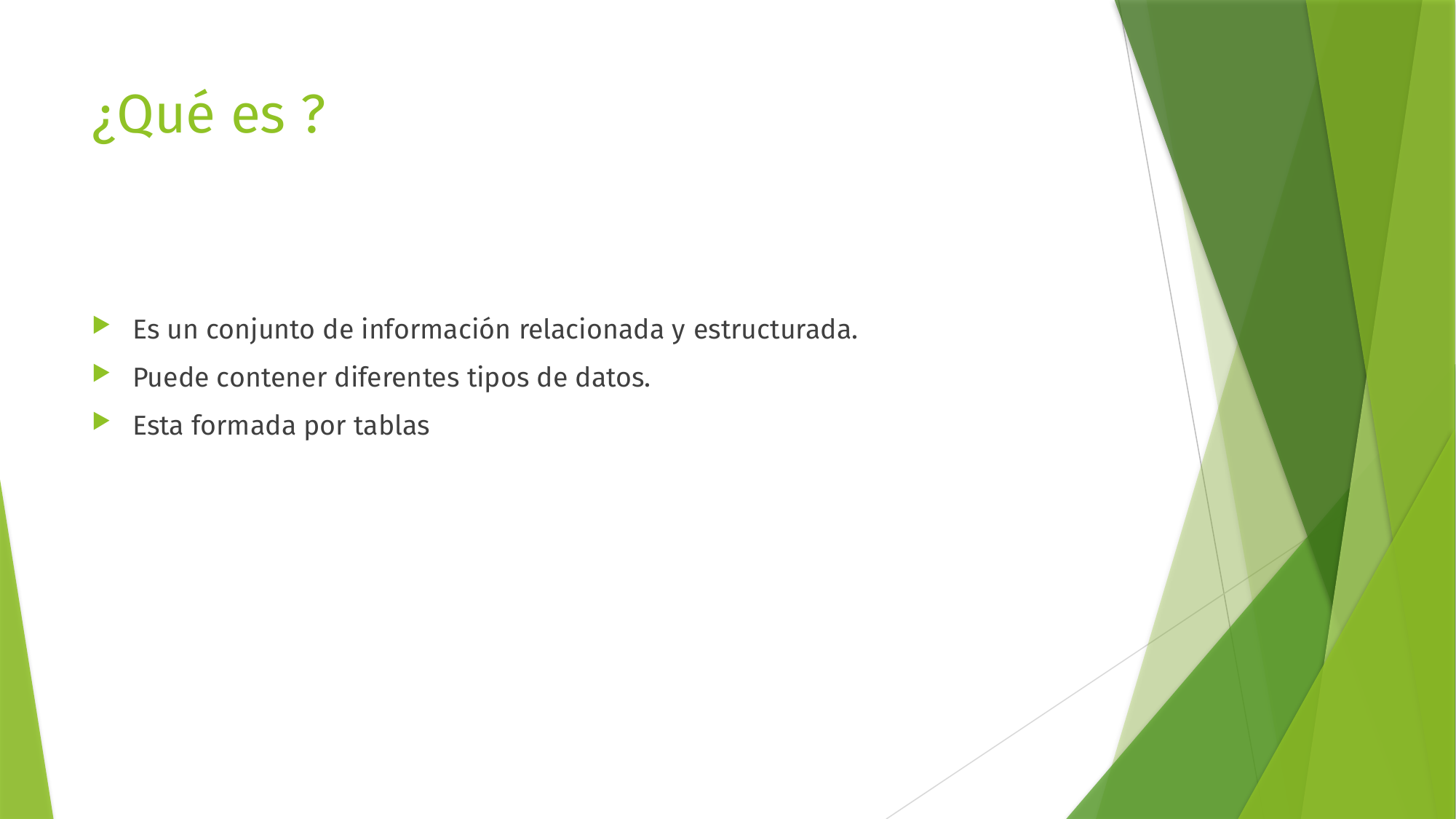

# ¿Qué es ?

Es un conjunto de información relacionada y estructurada.
Puede contener diferentes tipos de datos.
Esta formada por tablas